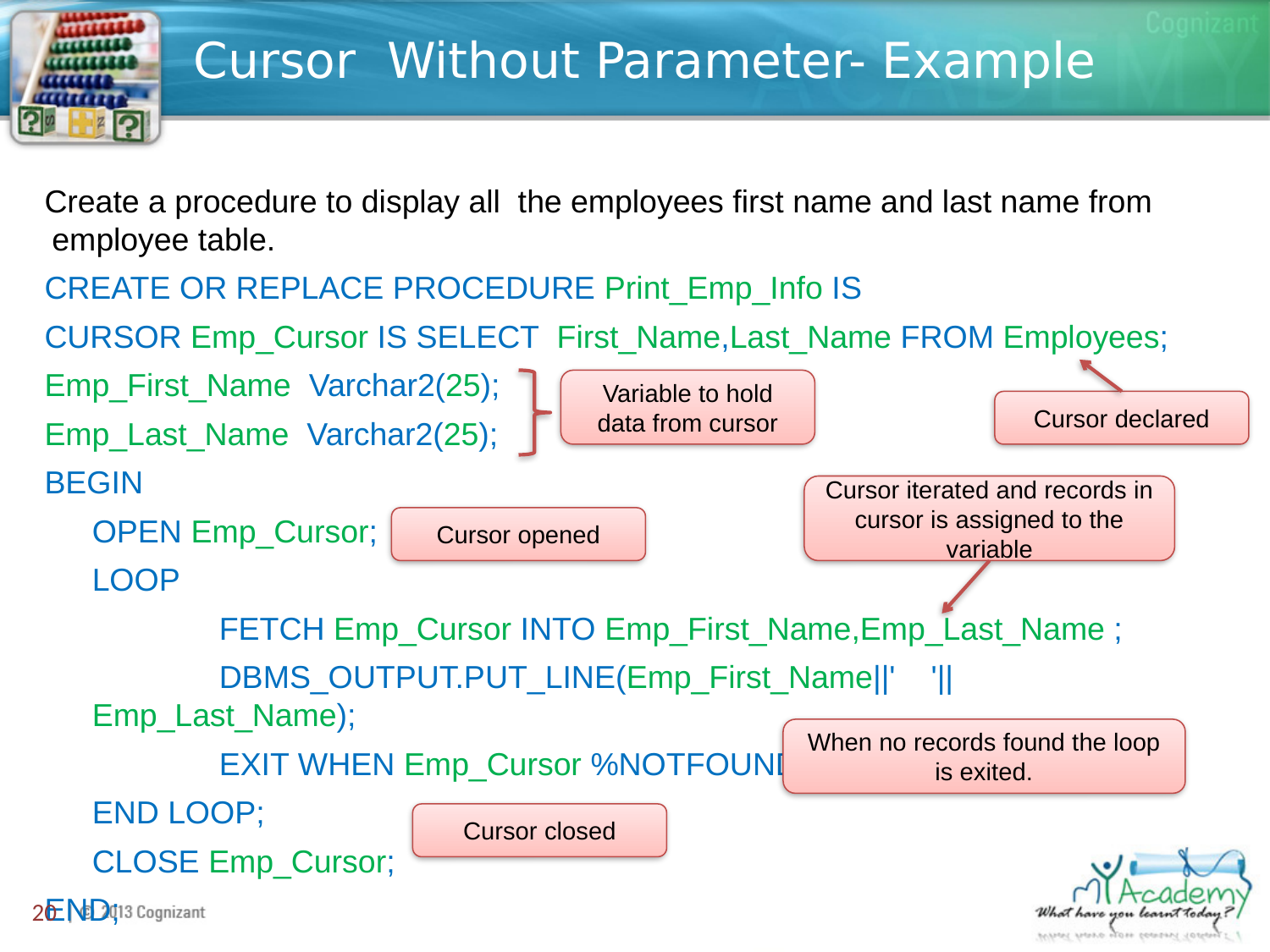

# Cursor  Without Parameter- Example
Create a procedure to display all  the employees first name and last name from employee table.
CREATE OR REPLACE PROCEDURE Print_Emp_Info IS
CURSOR Emp_Cursor IS SELECT  First_Name,Last_Name FROM Employees;
Emp_First_Name  Varchar2(25);
Emp_Last_Name  Varchar2(25);
BEGIN
	OPEN Emp_Cursor;
	LOOP
		FETCH Emp_Cursor INTO Emp_First_Name,Emp_Last_Name ;
		DBMS_OUTPUT.PUT_LINE(Emp_First_Name||'    '|| Emp_Last_Name);
		EXIT WHEN Emp_Cursor %NOTFOUND;
	END LOOP;
	CLOSE Emp_Cursor;
END;

Variable to hold data from cursor
Cursor declared
Cursor iterated and records in cursor is assigned to the variable
Cursor opened
When no records found the loop is exited.
Cursor closed
20